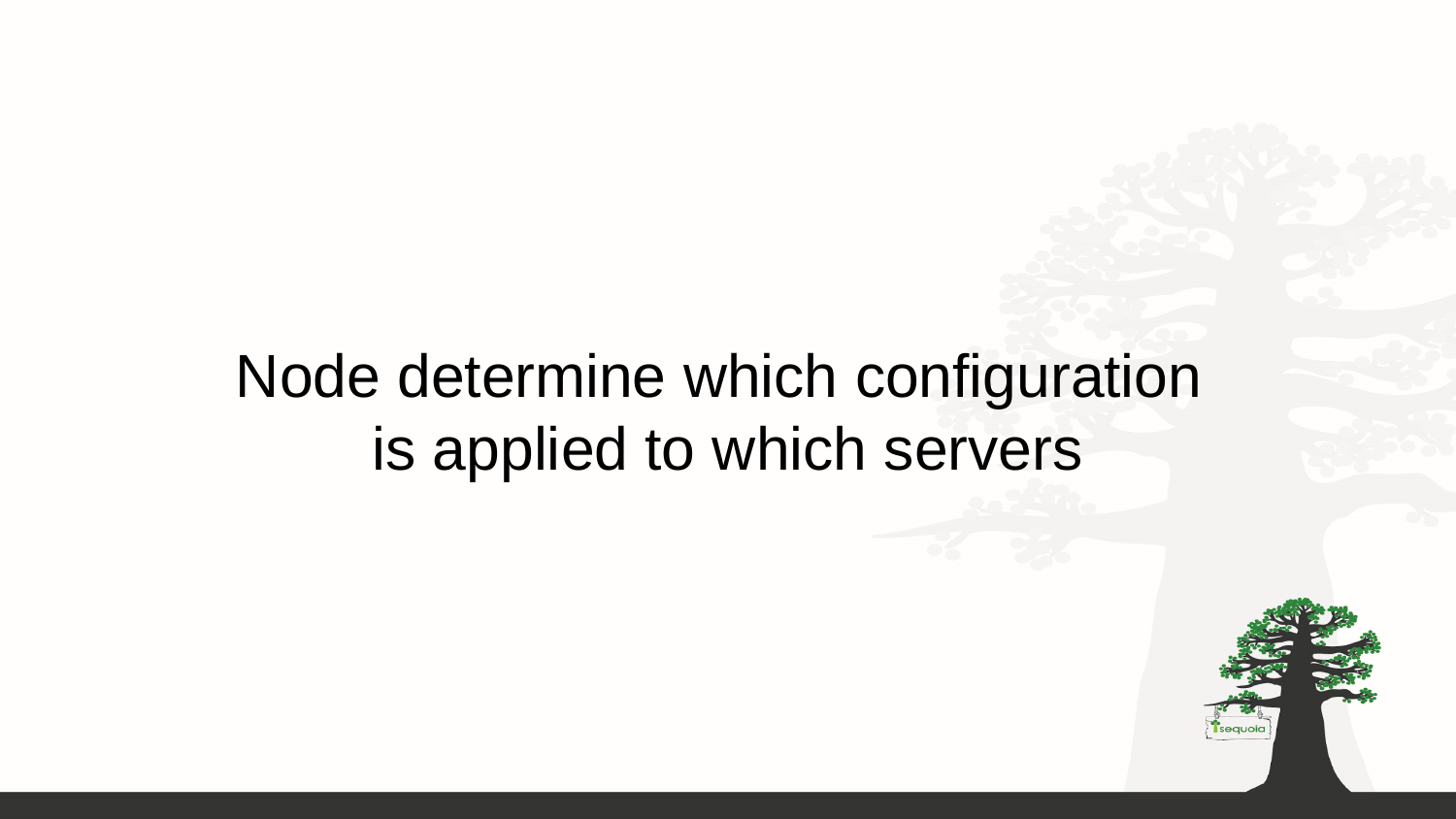

# Node determine which configuration
is applied to which servers